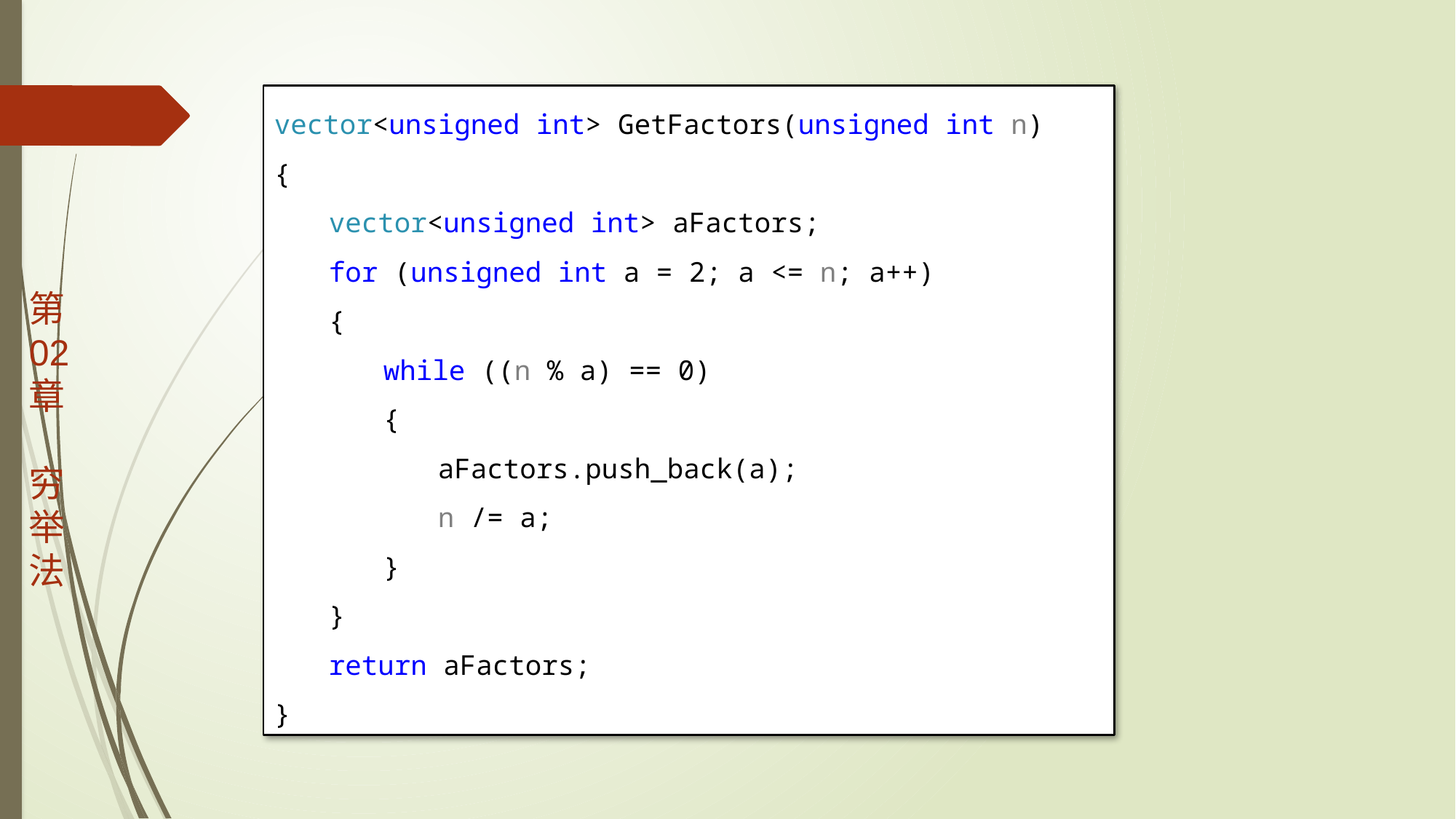

vector<unsigned int> GetFactors(unsigned int n)
{
vector<unsigned int> aFactors;
for (unsigned int a = 2; a <= n; a++)
{
while ((n % a) == 0)
{
aFactors.push_back(a);
n /= a;
}
}
return aFactors;
}